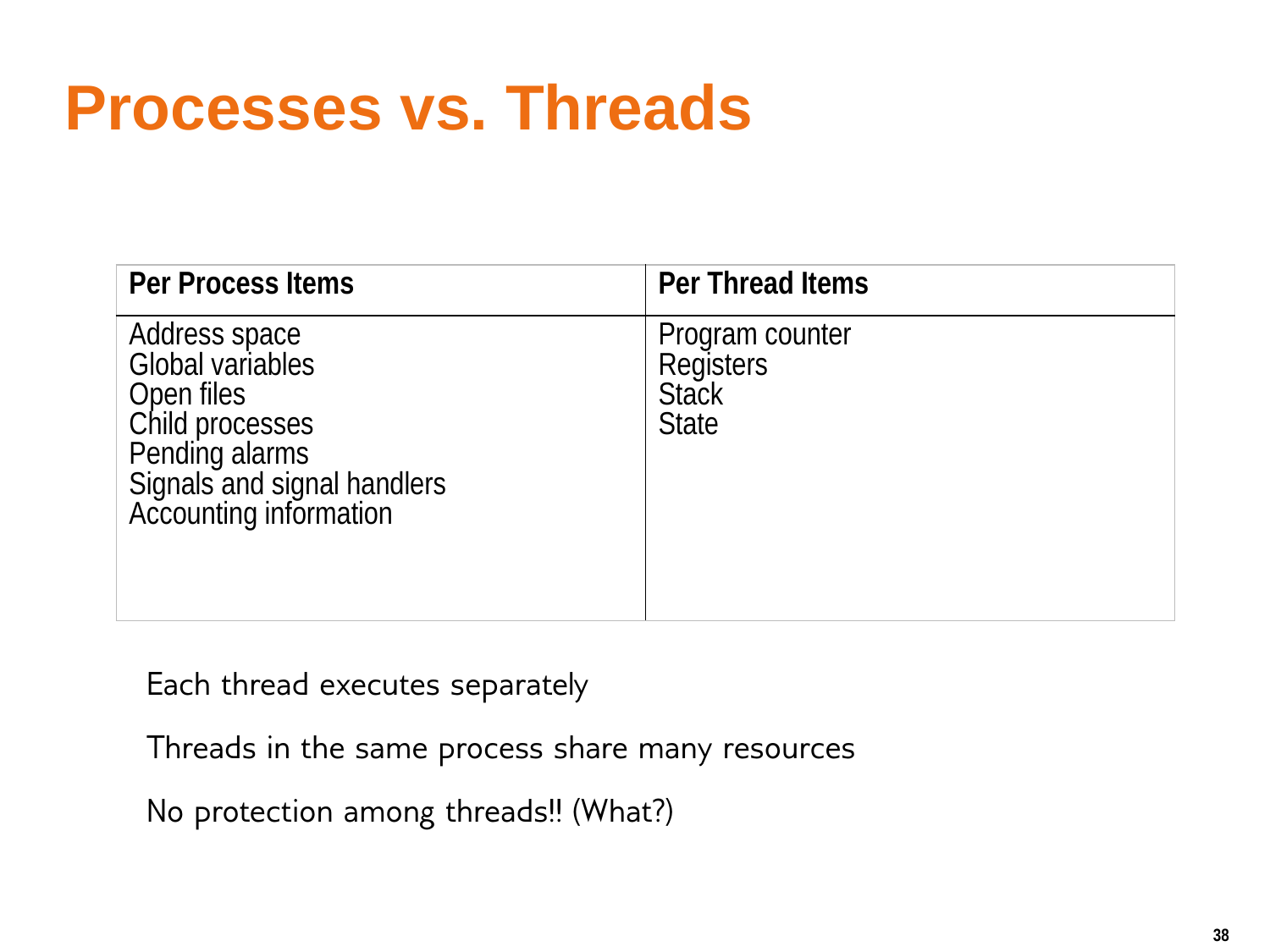

# Processes vs. Threads
| Per Process Items | Per Thread Items |
| --- | --- |
| Address space Global variables Open files Child processes Pending alarms Signals and signal handlers Accounting information | Program counter Registers Stack State |
Each thread executes separately
Threads in the same process share many resources
No protection among threads!! (What?)